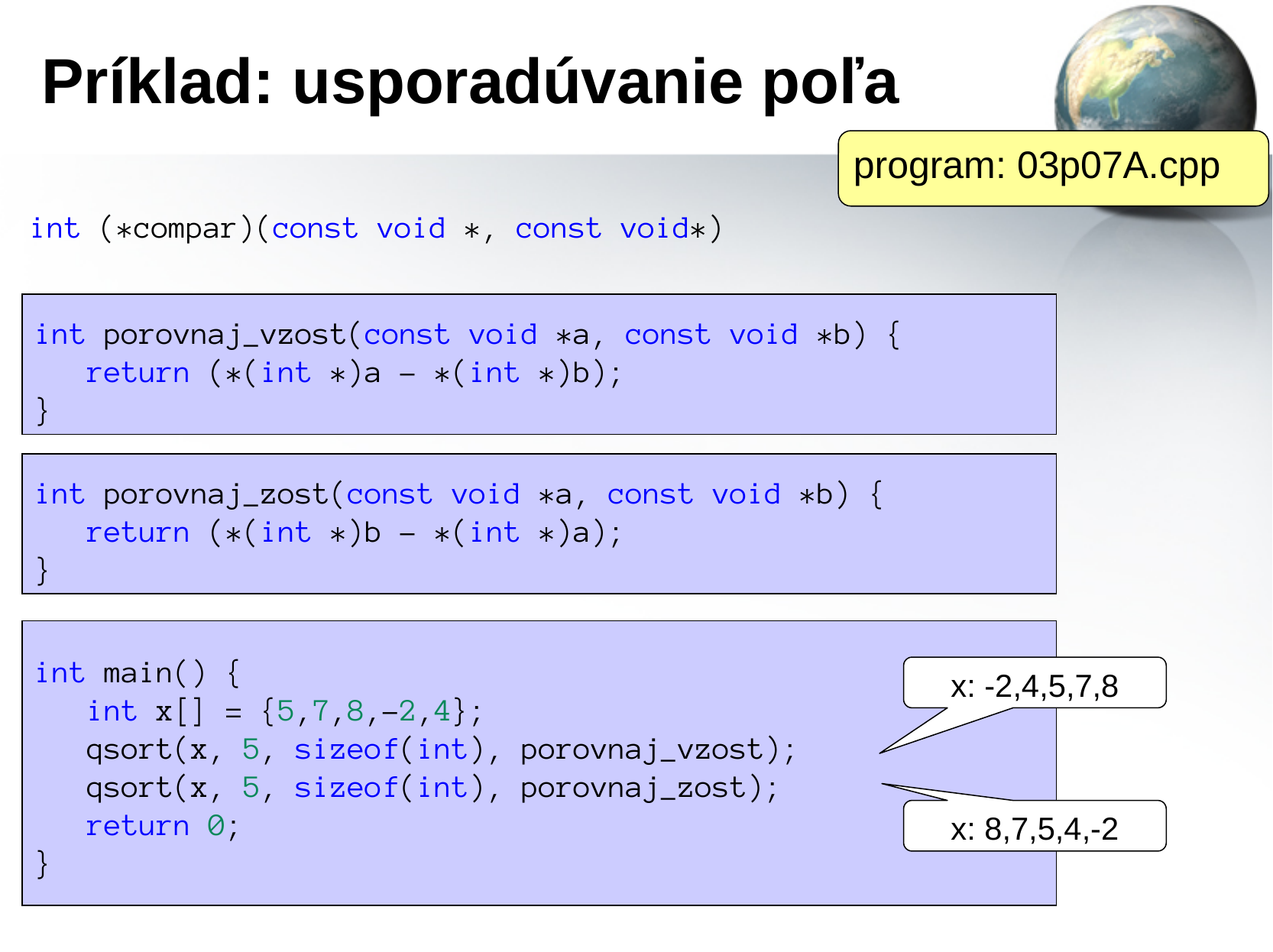

# Príklad: usporadúvanie poľa
program: 03p07A.cpp
int (*compar)(const void *, const void*)

int porovnaj_vzost(const void *a, const void *b) {
   return (*(int *)a - *(int *)b);
}

int porovnaj_zost(const void *a, const void *b) {
   return (*(int *)b - *(int *)a);
}

int main() {
   int x[] = {5,7,8,-2,4};
   qsort(x, 5, sizeof(int), porovnaj_vzost);
   qsort(x, 5, sizeof(int), porovnaj_zost);
   return 0;
}
x: -2,4,5,7,8
x: 8,7,5,4,-2